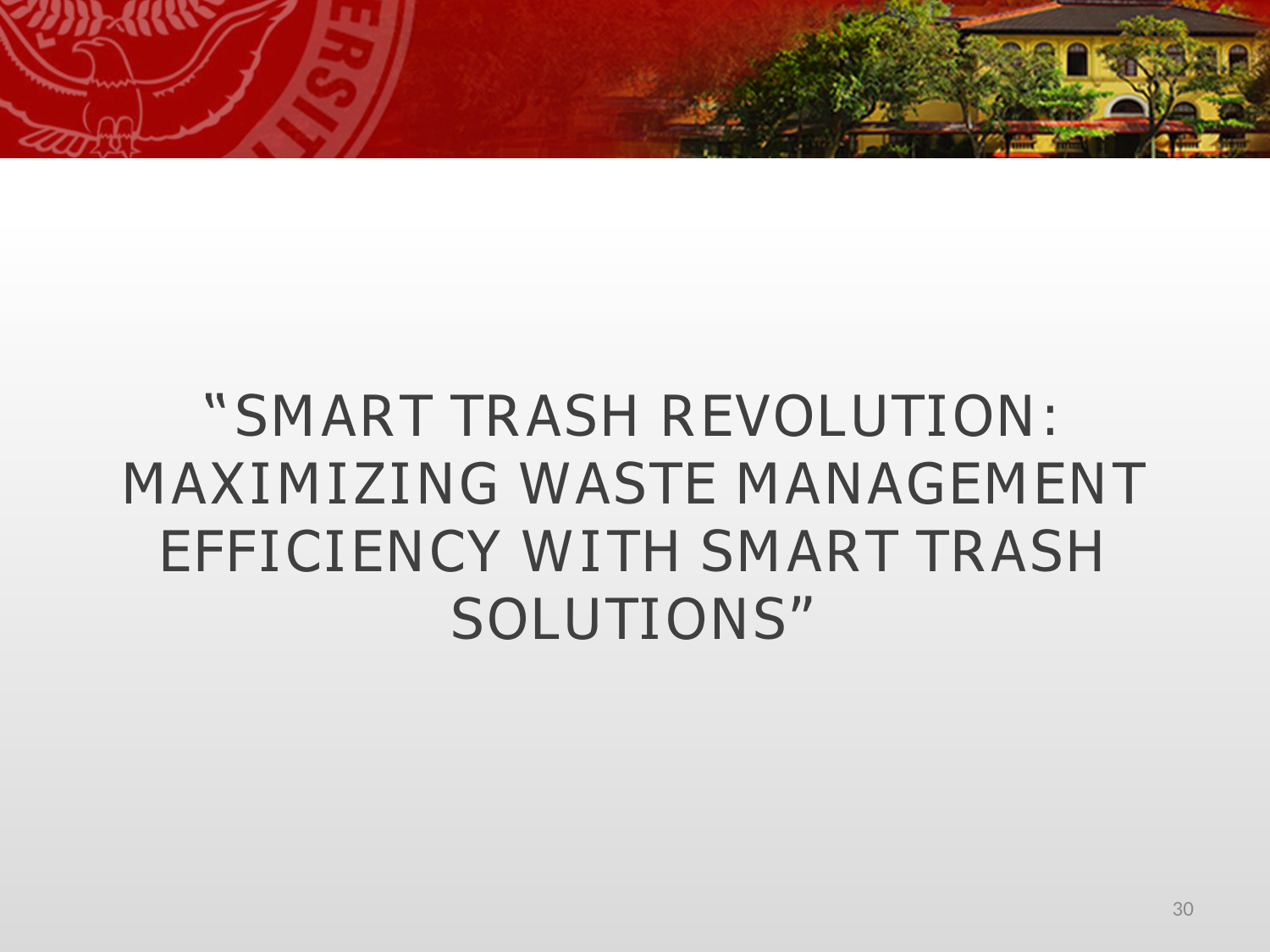

# “Smart Trash Revolution: Maximizing Waste Management Efficiency with Smart Trash Solutions”
30